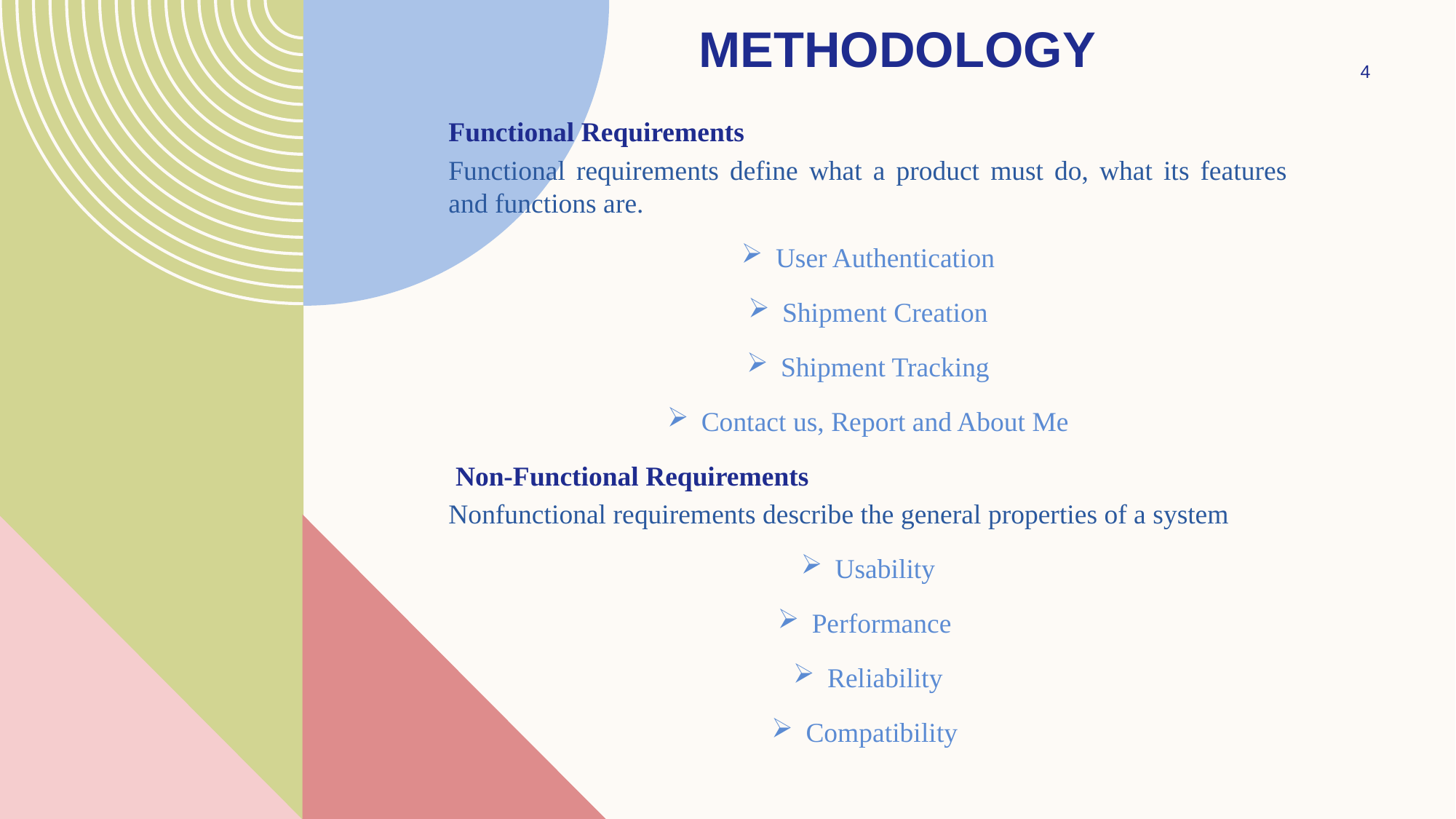

# METHODOLOGY
4
Functional Requirements
Functional requirements define what a product must do, what its features and functions are.
User Authentication
Shipment Creation
Shipment Tracking
Contact us, Report and About Me
 Non-Functional Requirements
Nonfunctional requirements describe the general properties of a system
Usability
Performance
Reliability
Compatibility